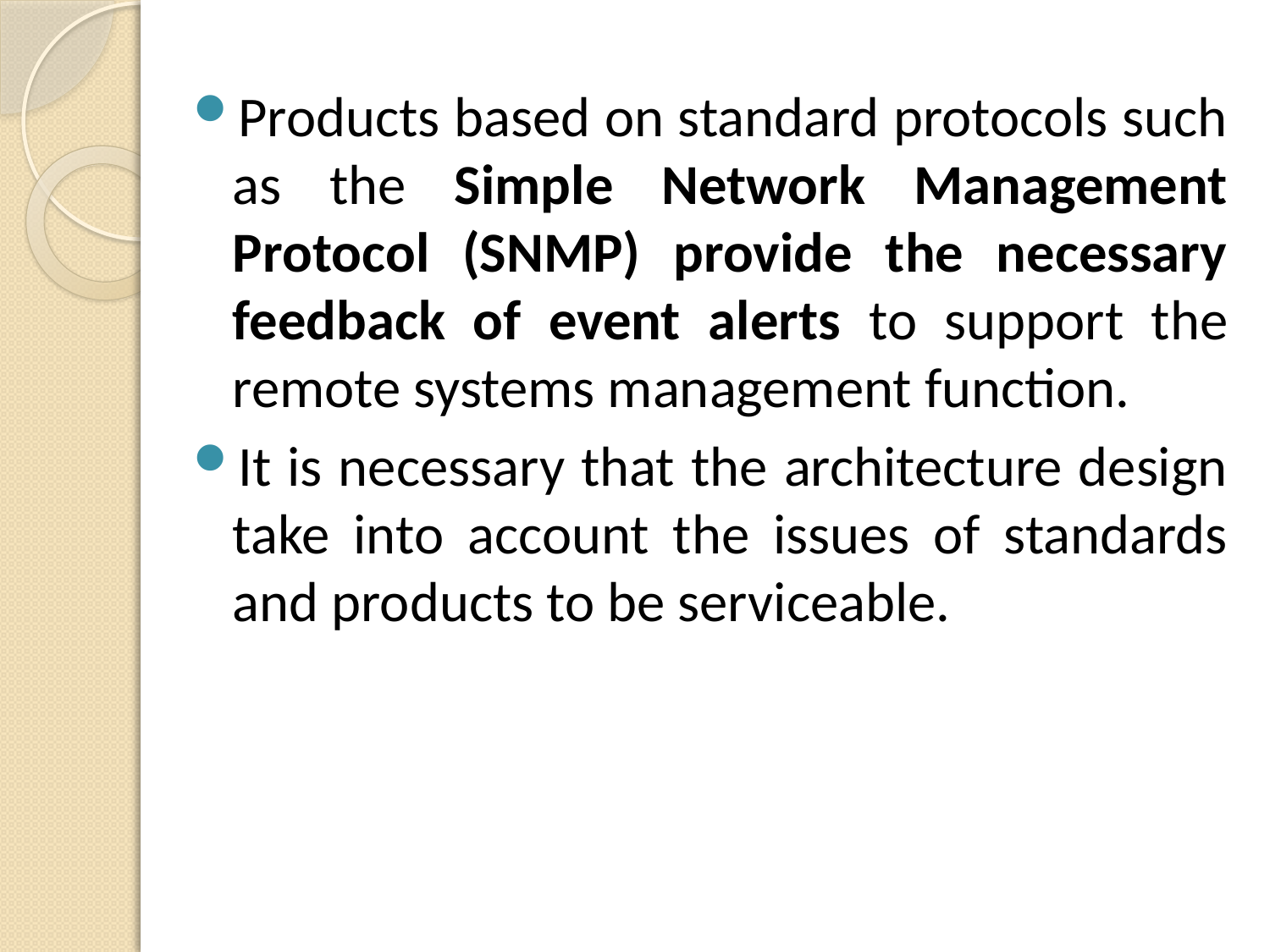

Products based on standard protocols such as the Simple Network Management Protocol (SNMP) provide the necessary feedback of event alerts to support the remote systems management function.
It is necessary that the architecture design take into account the issues of standards and products to be serviceable.